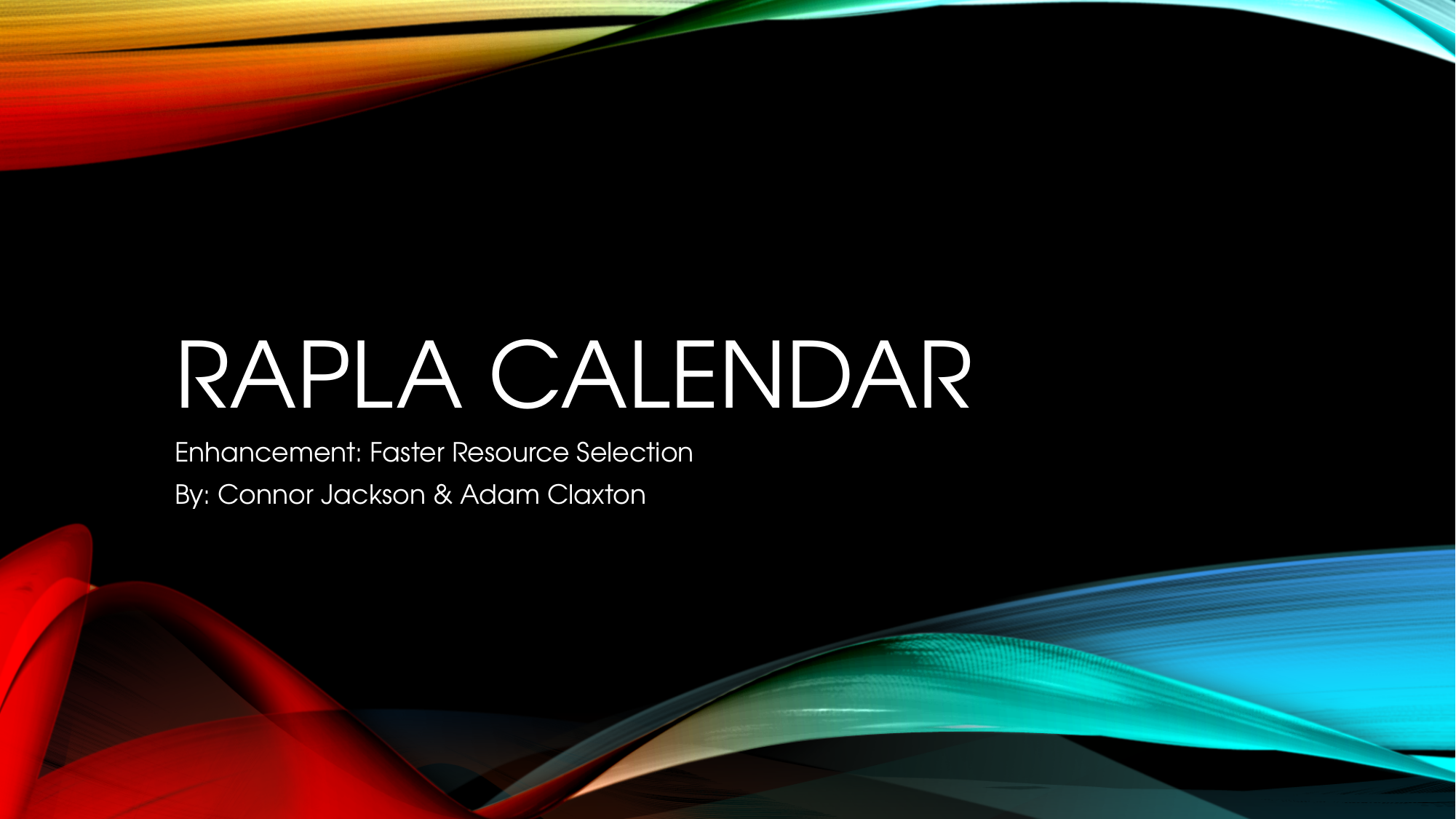

# Rapla Calendar
Enhancement: Faster Resource Selection
By: Connor Jackson & Adam Claxton